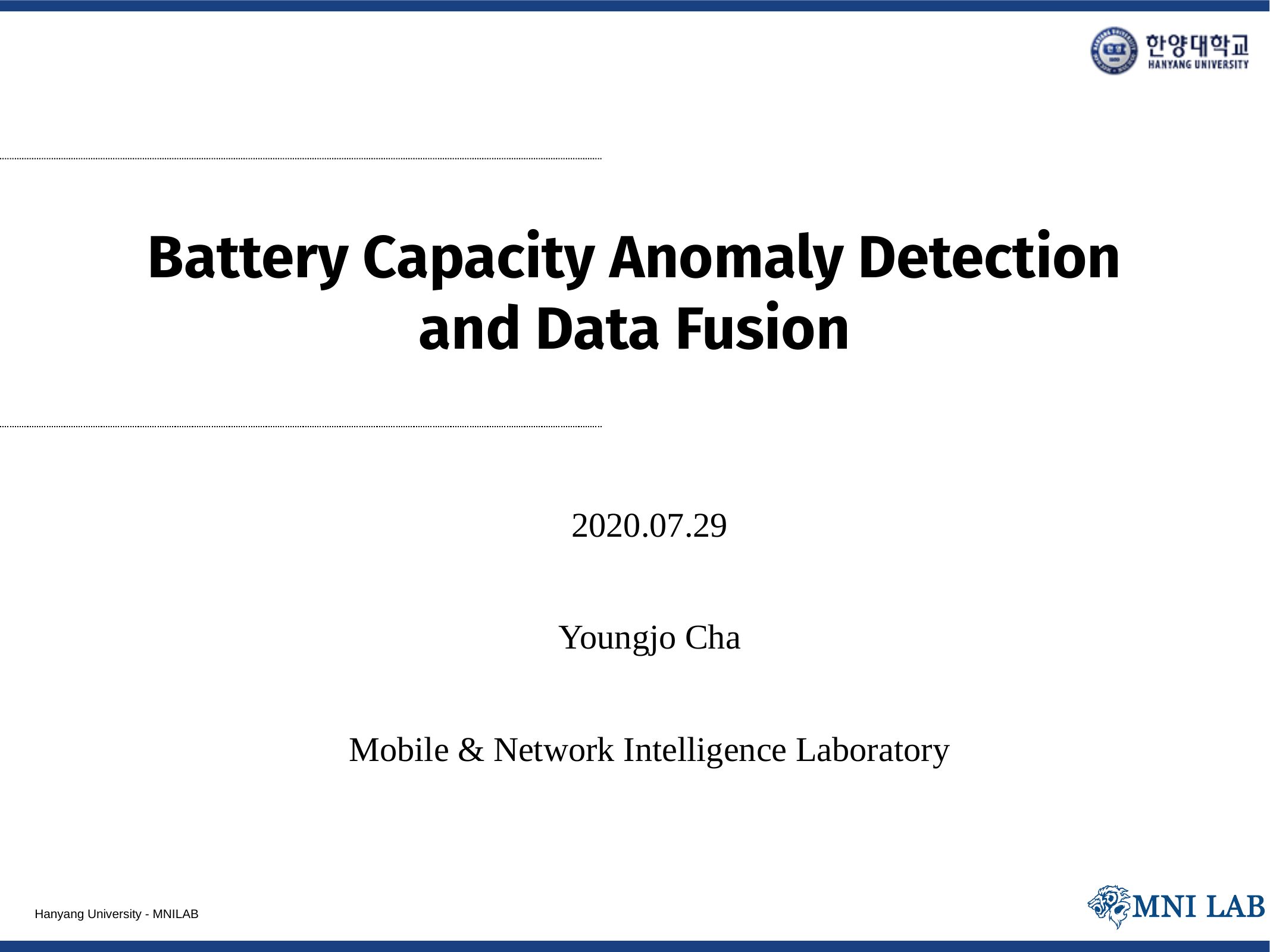

# Battery Capacity Anomaly Detection and Data Fusion
2020.07.29

Youngjo Cha

Mobile & Network Intelligence Laboratory